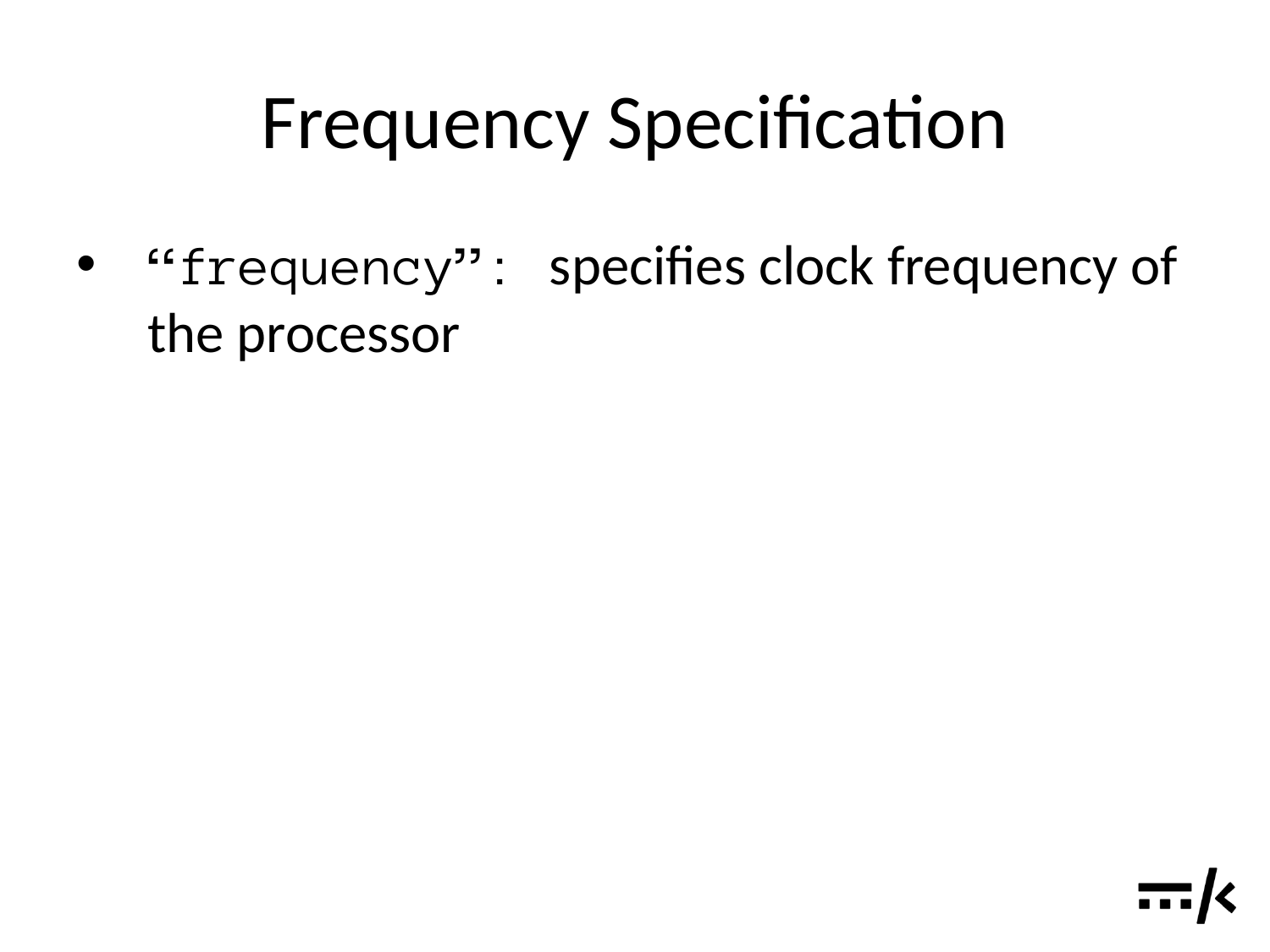

# Frequency Specification
“frequency”: specifies clock frequency of the processor